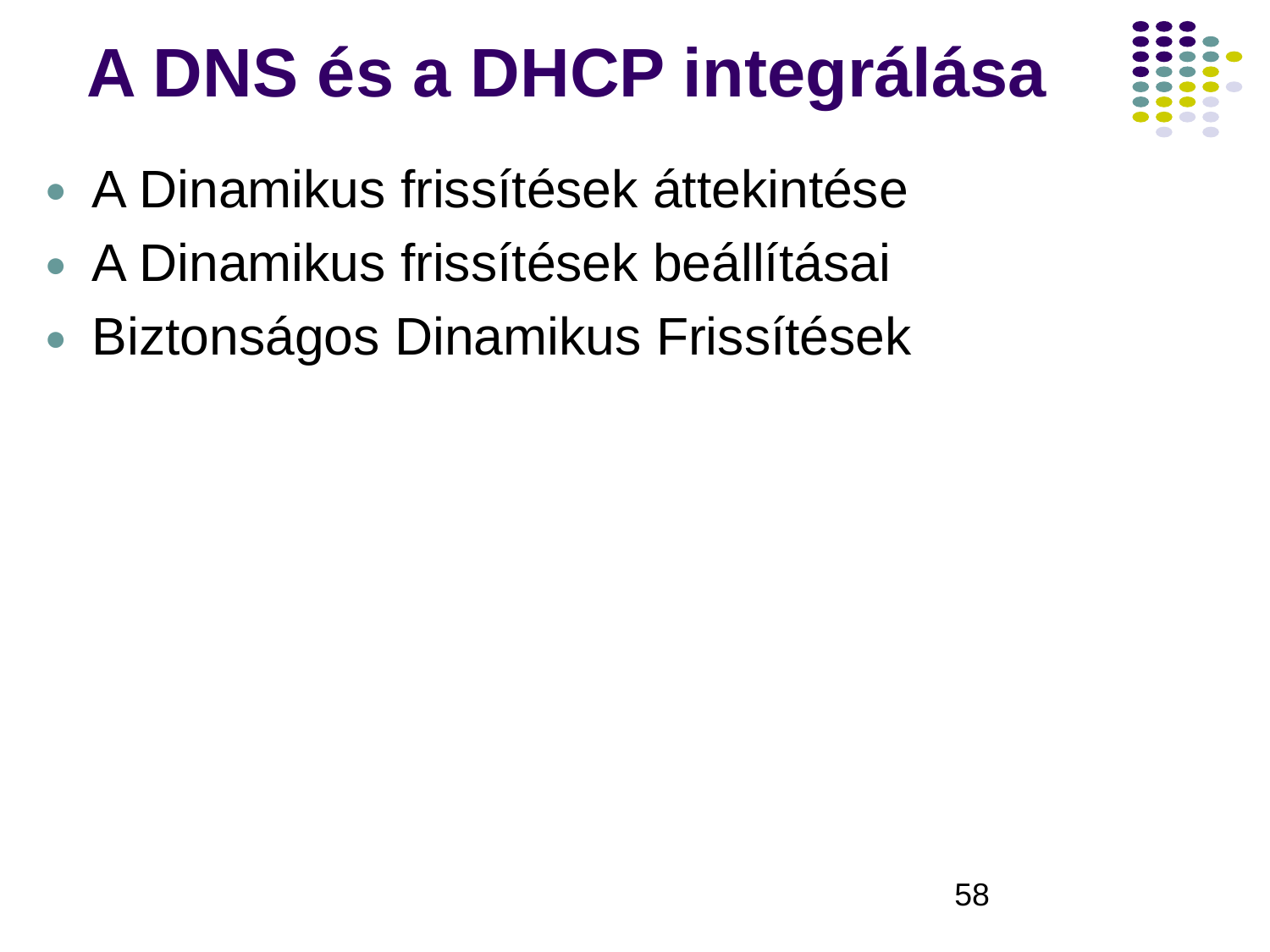

# A DNS és a DHCP integrálása
A Dinamikus frissítések áttekintése
A Dinamikus frissítések beállításai
Biztonságos Dinamikus Frissítések
58